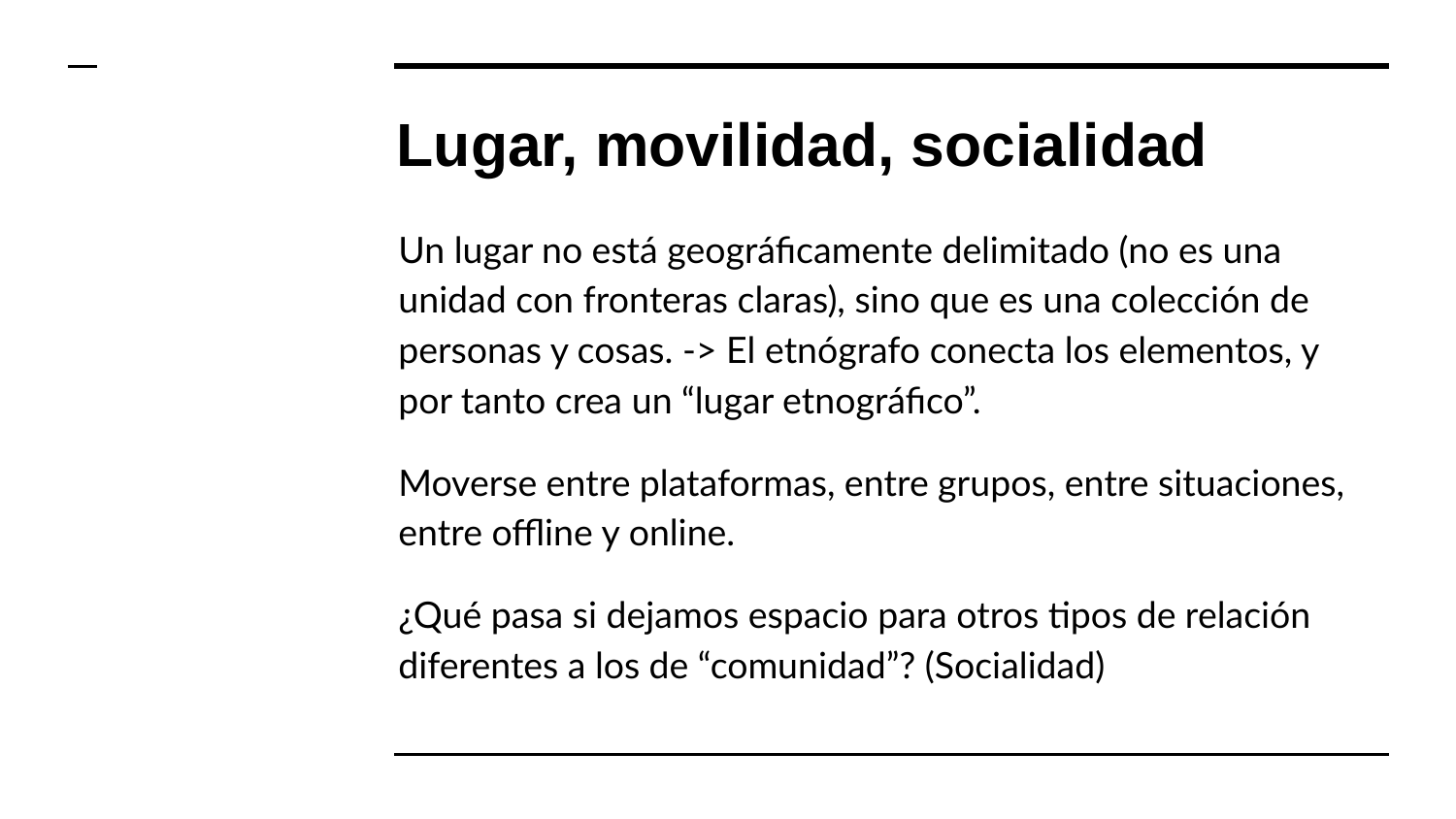

# Lugar, movilidad, socialidad
Un lugar no está geográficamente delimitado (no es una unidad con fronteras claras), sino que es una colección de personas y cosas. -> El etnógrafo conecta los elementos, y por tanto crea un “lugar etnográfico”.
Moverse entre plataformas, entre grupos, entre situaciones, entre offline y online.
¿Qué pasa si dejamos espacio para otros tipos de relación diferentes a los de “comunidad”? (Socialidad)